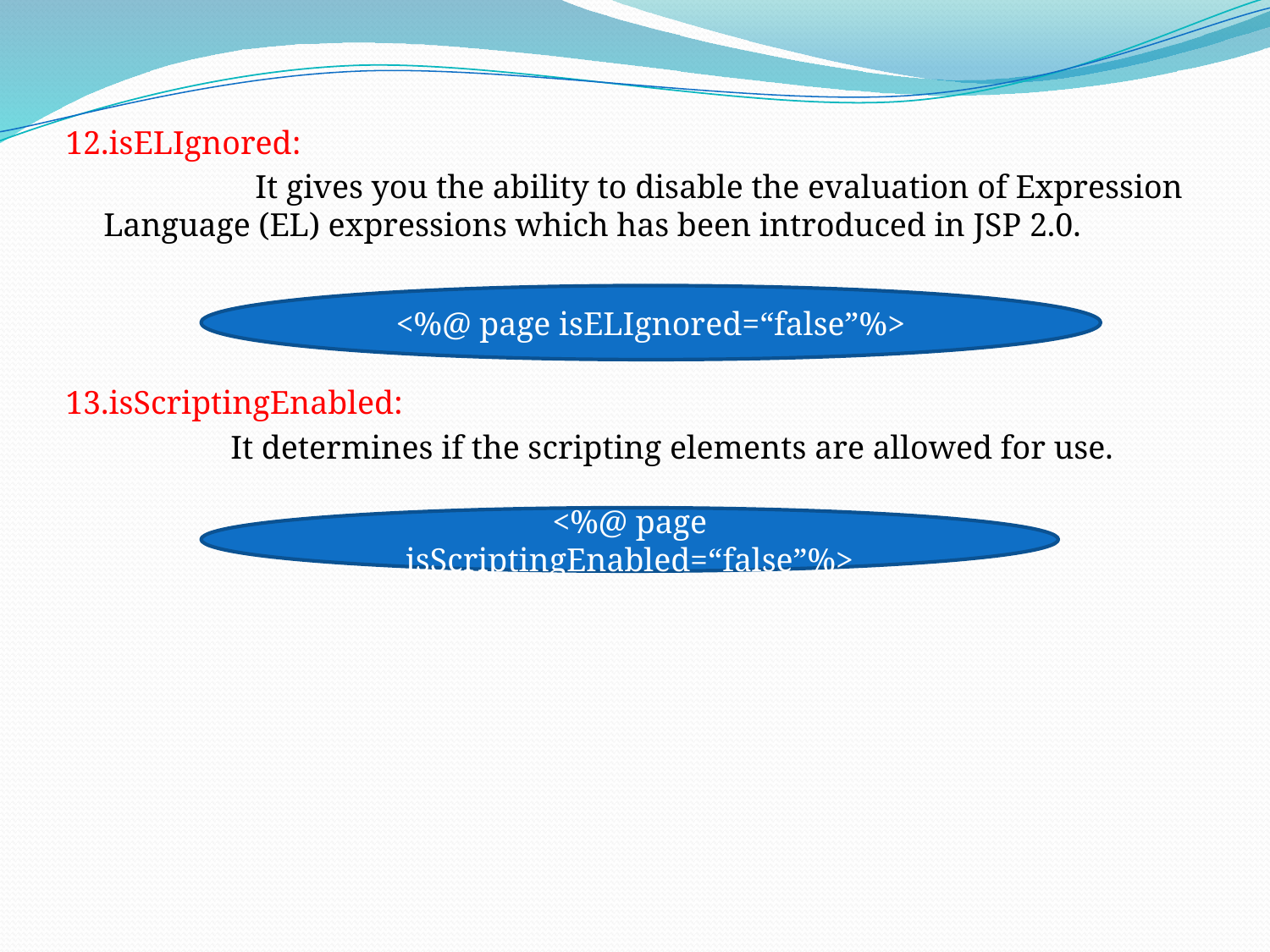

12.isELIgnored:
		   It gives you the ability to disable the evaluation of Expression Language (EL) expressions which has been introduced in JSP 2.0.

13.isScriptingEnabled:
		It determines if the scripting elements are allowed for use.

<%@ page isELIgnored=“false”%>
<%@ page isScriptingEnabled=“false”%>